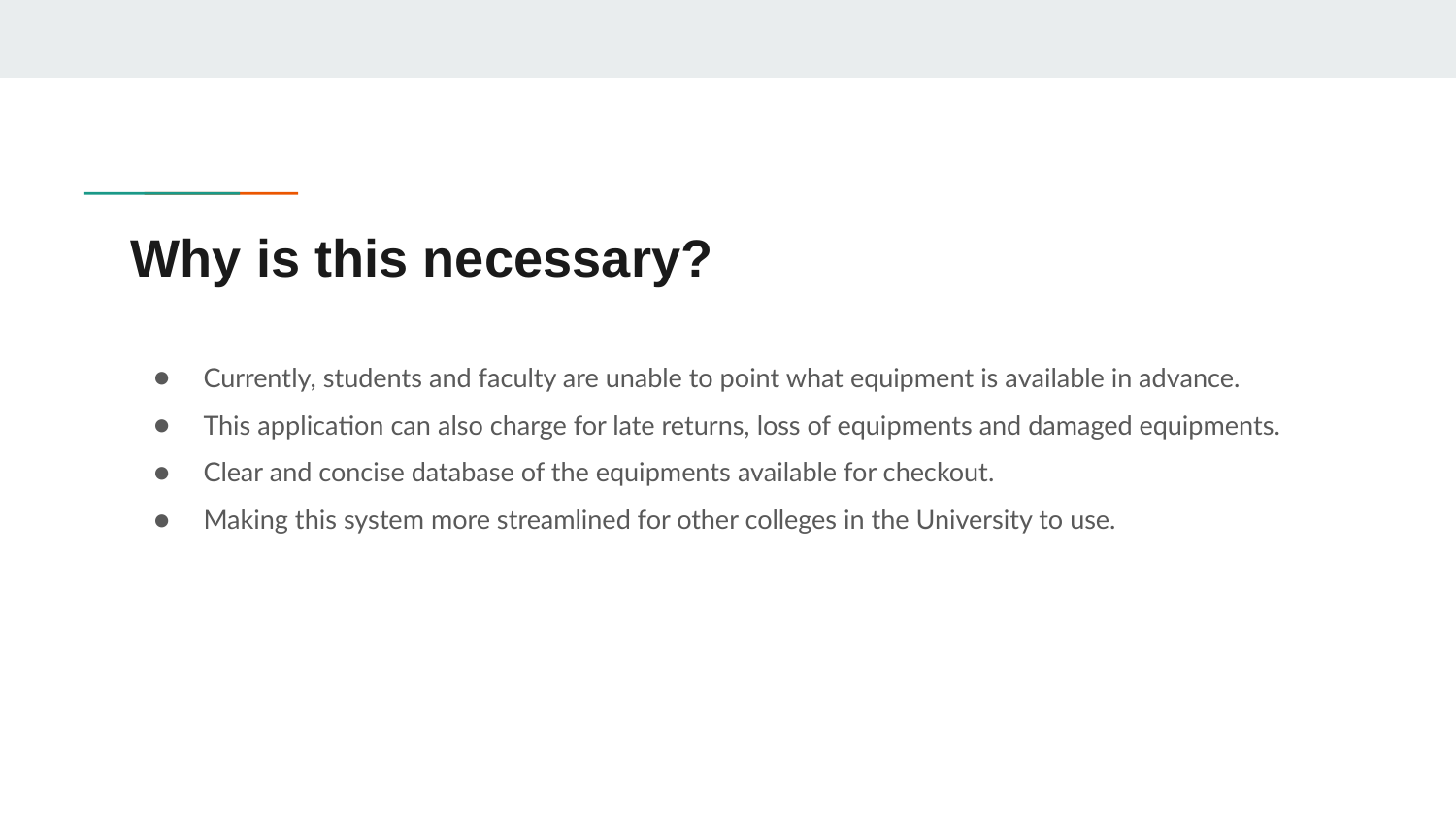

# Why is this necessary?
Currently, students and faculty are unable to point what equipment is available in advance.
This application can also charge for late returns, loss of equipments and damaged equipments.
Clear and concise database of the equipments available for checkout.
Making this system more streamlined for other colleges in the University to use.